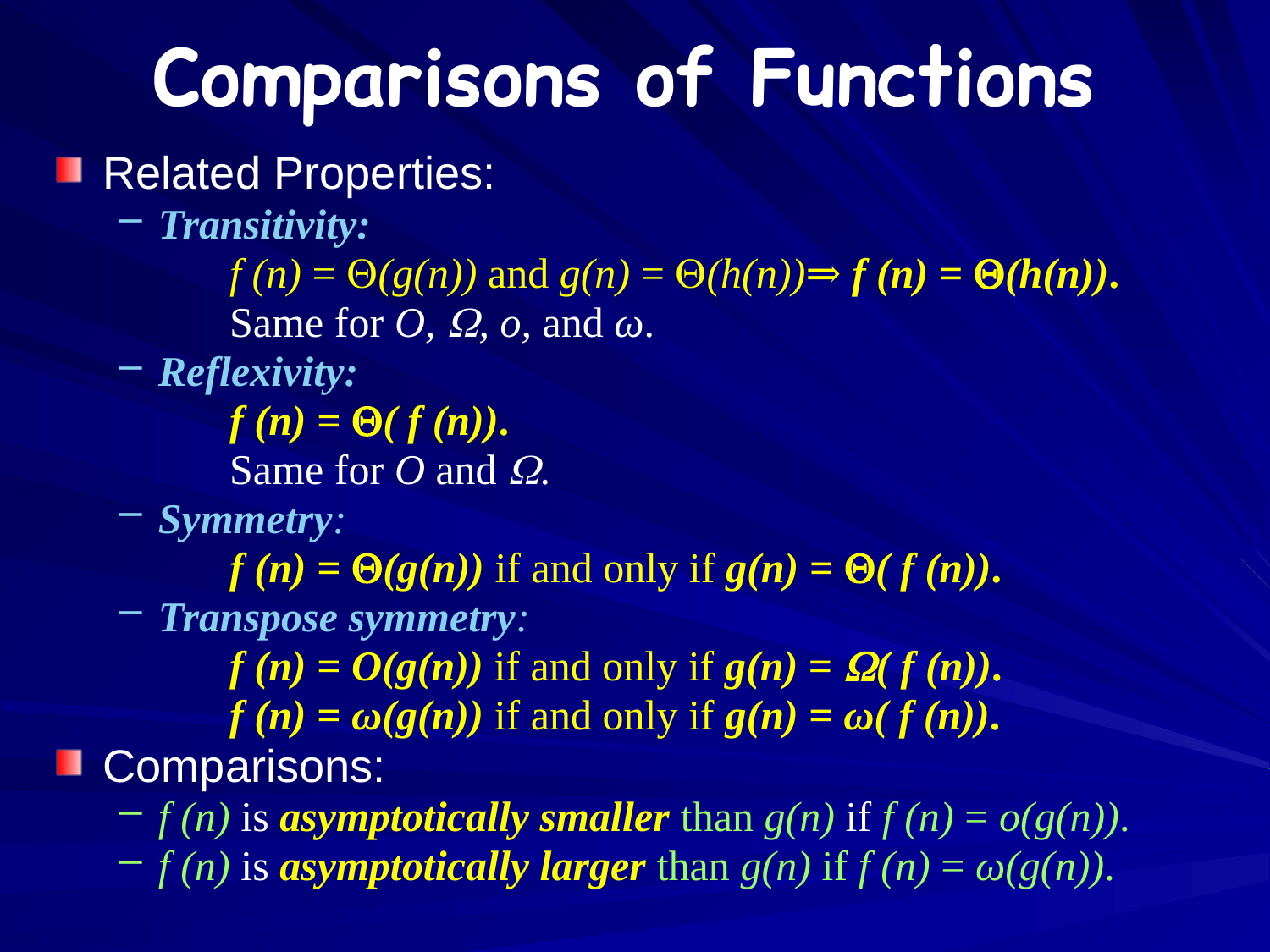

# Comparisons of Functions
Related Properties:
Transitivity:
		f (n) = Θ(g(n)) and g(n) = Θ(h(n))⇒ f (n) = Θ(h(n)).
		Same for O, Ω, o, and ω.
Reflexivity:
		f (n) = Θ( f (n)).
		Same for O and Ω.
Symmetry:
		f (n) = Θ(g(n)) if and only if g(n) = Θ( f (n)).
Transpose symmetry:
		f (n) = O(g(n)) if and only if g(n) = Ω( f (n)).
		f (n) = ω(g(n)) if and only if g(n) = ω( f (n)).
Comparisons:
f (n) is asymptotically smaller than g(n) if f (n) = o(g(n)).
f (n) is asymptotically larger than g(n) if f (n) = ω(g(n)).